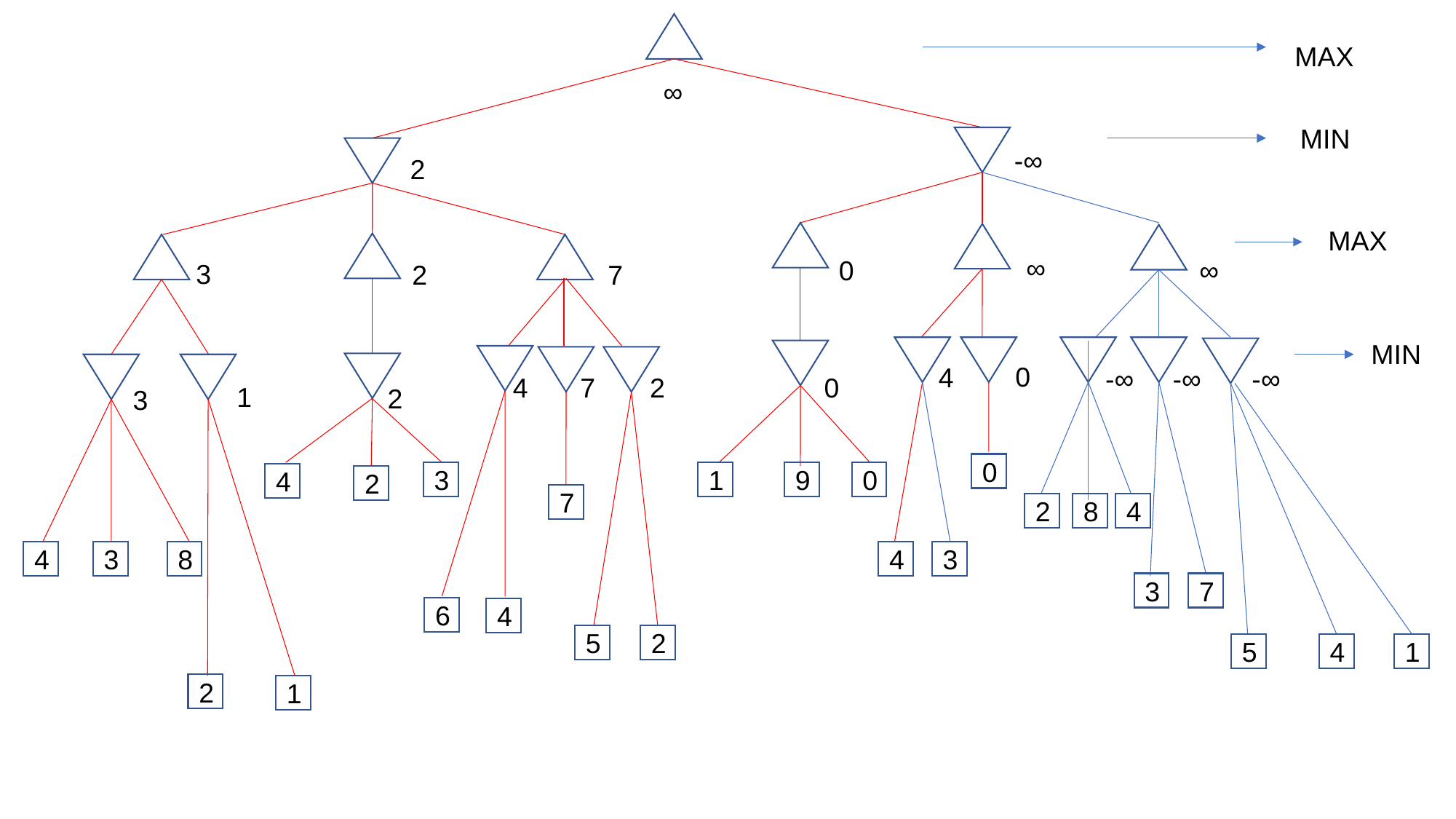

MAX
∞
MIN

-∞
2
MAX

∞
0
∞
3
2
7
MIN

0

4
-∞
-∞
-∞
2
0
4
7
1
2
3
0
0
3
1
9
4
2
7
8
4
2
4
3
8
4
3
3
7
6
4
2
5
5
4
1
2
1